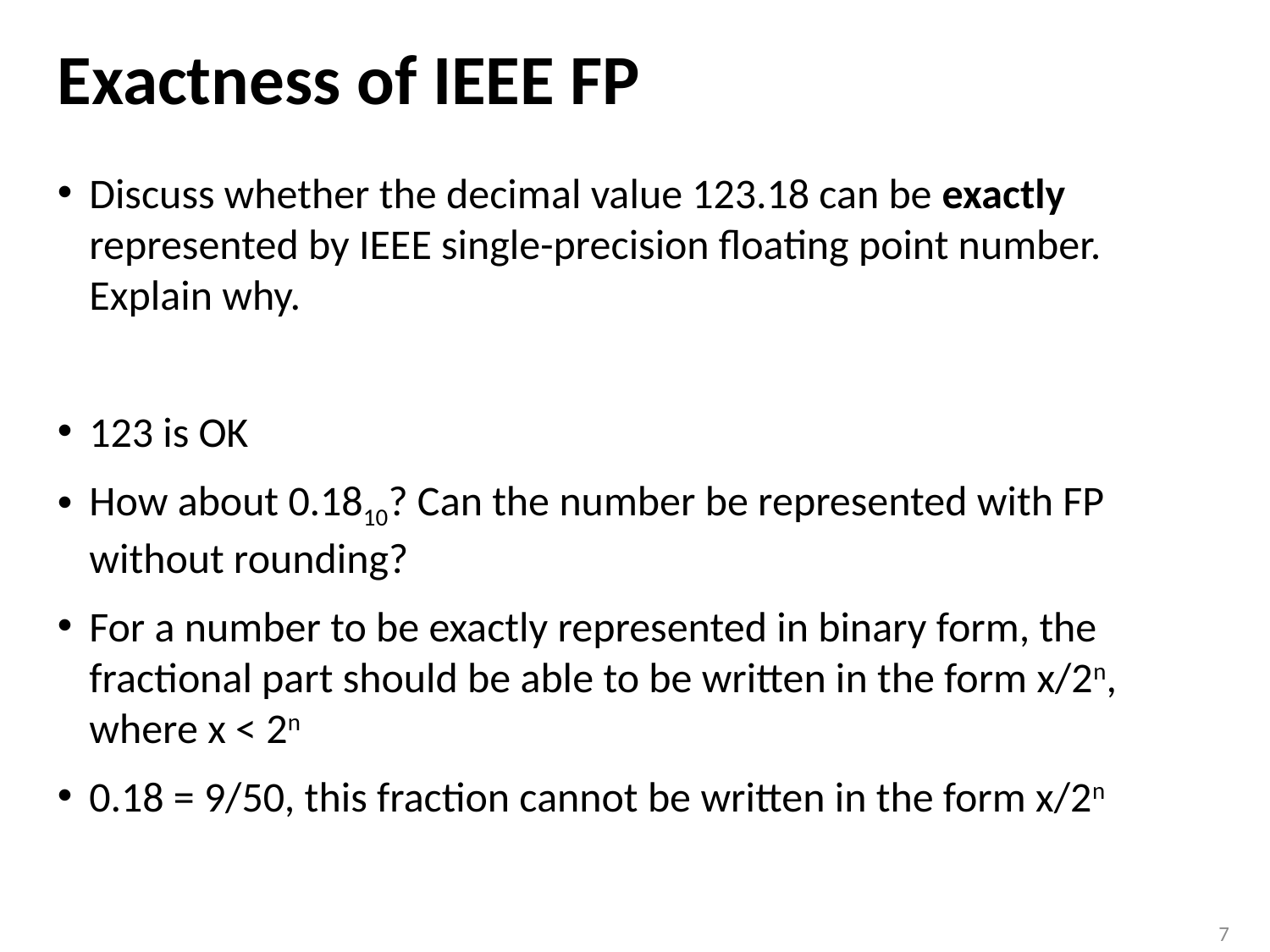

# Exactness of IEEE FP
Discuss whether the decimal value 123.18 can be exactly represented by IEEE single-precision floating point number. Explain why.

123 is OK
How about 0.1810? Can the number be represented with FP without rounding?
For a number to be exactly represented in binary form, the fractional part should be able to be written in the form x/2n, where x < 2n
0.18 = 9/50, this fraction cannot be written in the form x/2n
7